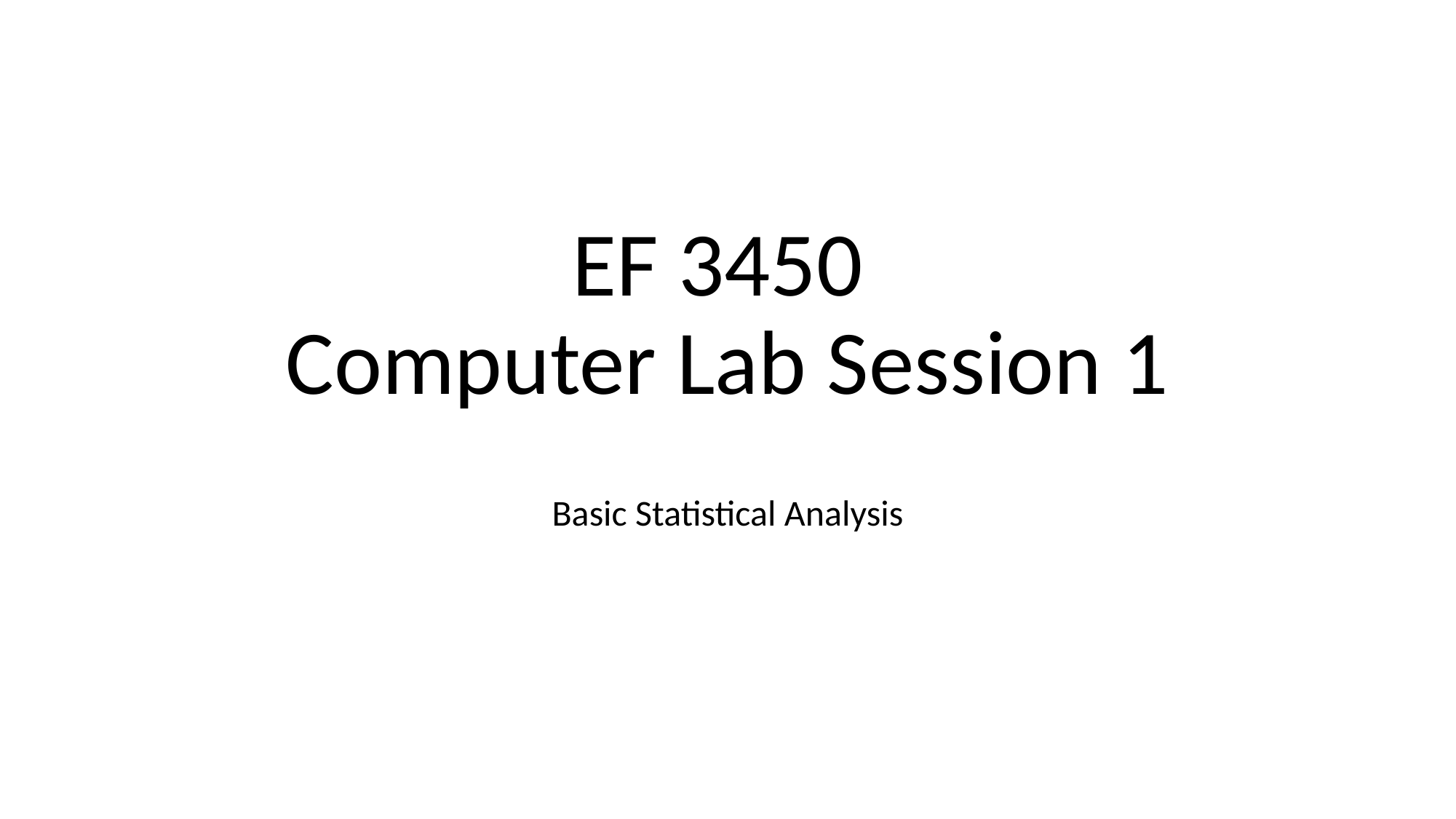

# EF 3450 Computer Lab Session 1

Basic Statistical Analysis